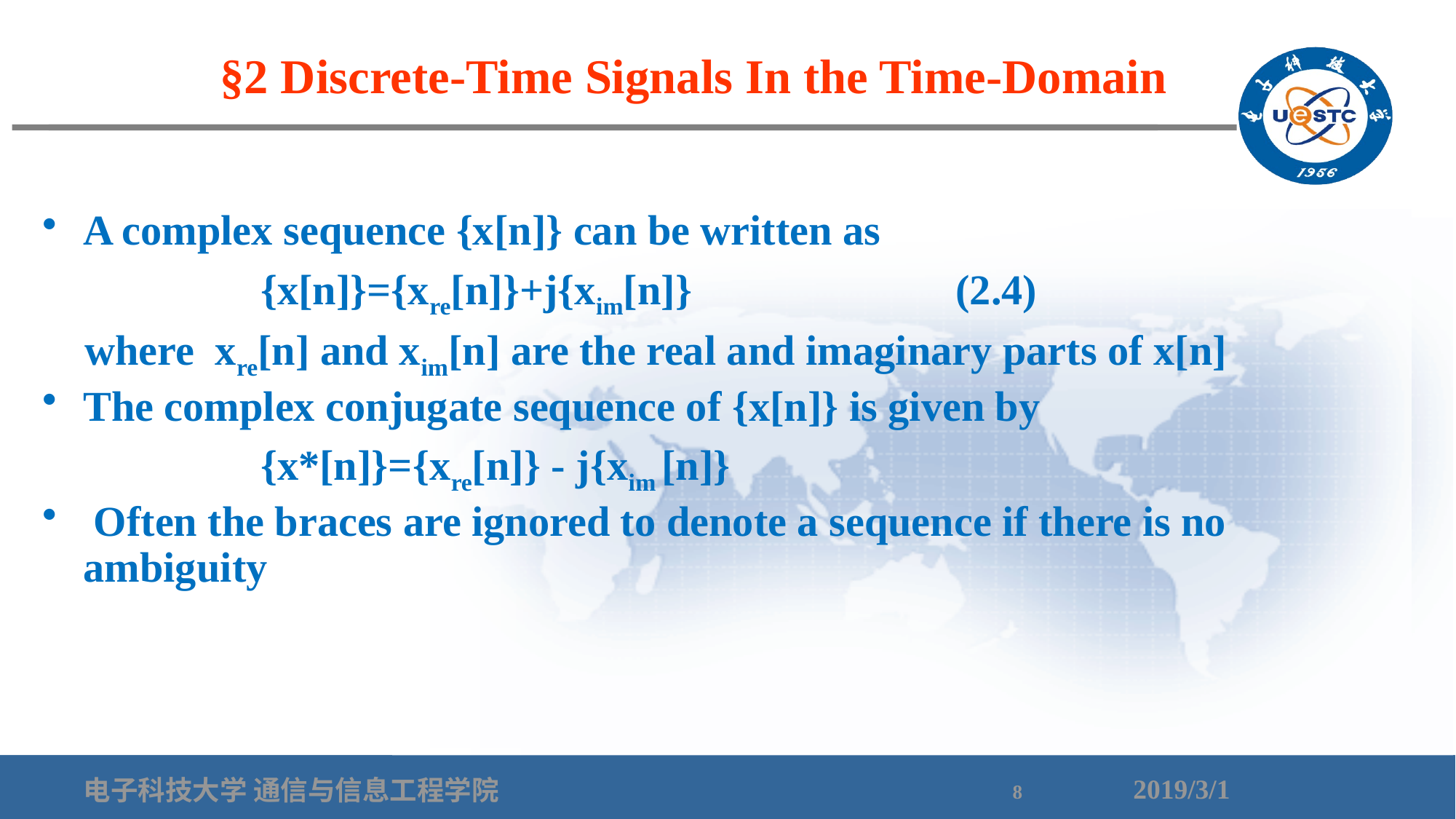

§2 Discrete-Time Signals In the Time-Domain
A complex sequence {x[n]} can be written as
		{x[n]}={xre[n]}+j{xim[n]}                         (2.4)
    where  xre[n] and xim[n] are the real and imaginary parts of x[n]
The complex conjugate sequence of {x[n]} is given by
		{x*[n]}={xre[n]} - j{xim [n]}
 Often the braces are ignored to denote a sequence if there is no ambiguity